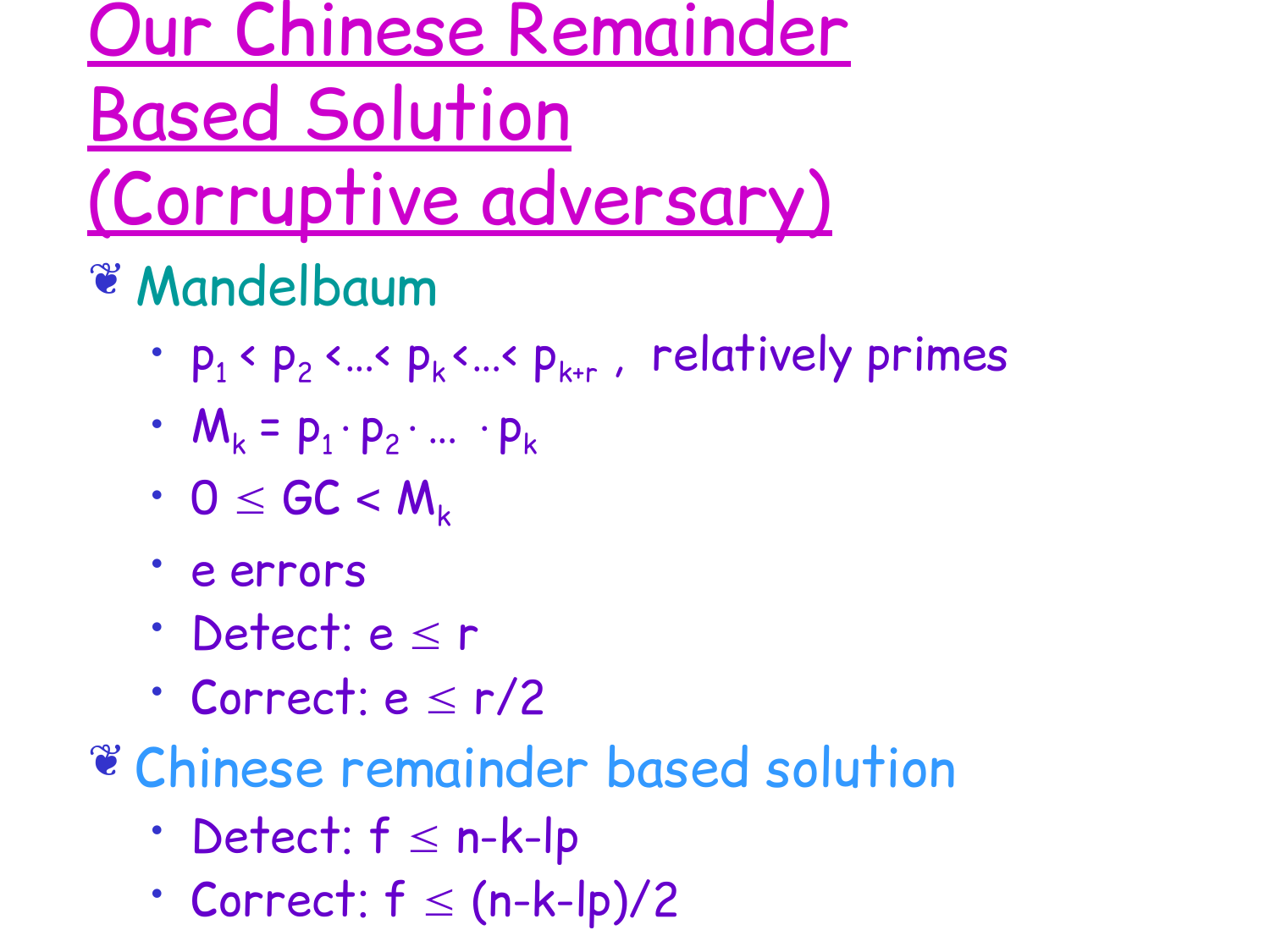

Our Chinese Remainder
Based Solution
(Corruptive adversary)
Mandelbaum
p1 < p2 <…< pk <…< pk+r ,  relatively primes
Mk = p1⋅p2⋅… ⋅pk
0 ≤ GC < Mk
e errors
Detect: e ≤ r
Correct: e ≤ r/2
Chinese remainder based solution
Detect: f ≤ n-k-lp
Correct: f ≤ (n-k-lp)/2